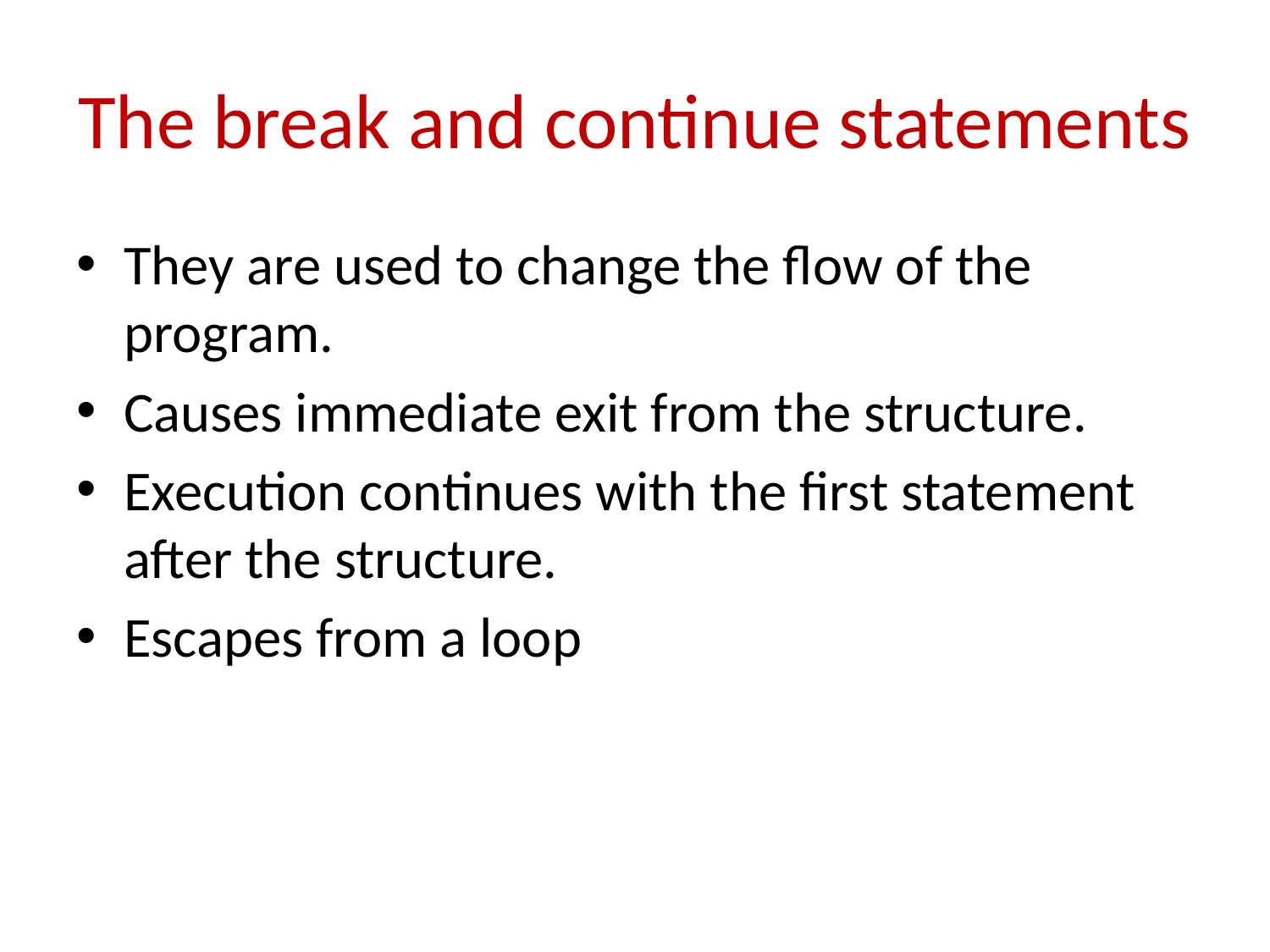

# The break and continue statements
They are used to change the flow of the program.
Causes immediate exit from the structure.
Execution continues with the first statement after the structure.
Escapes from a loop